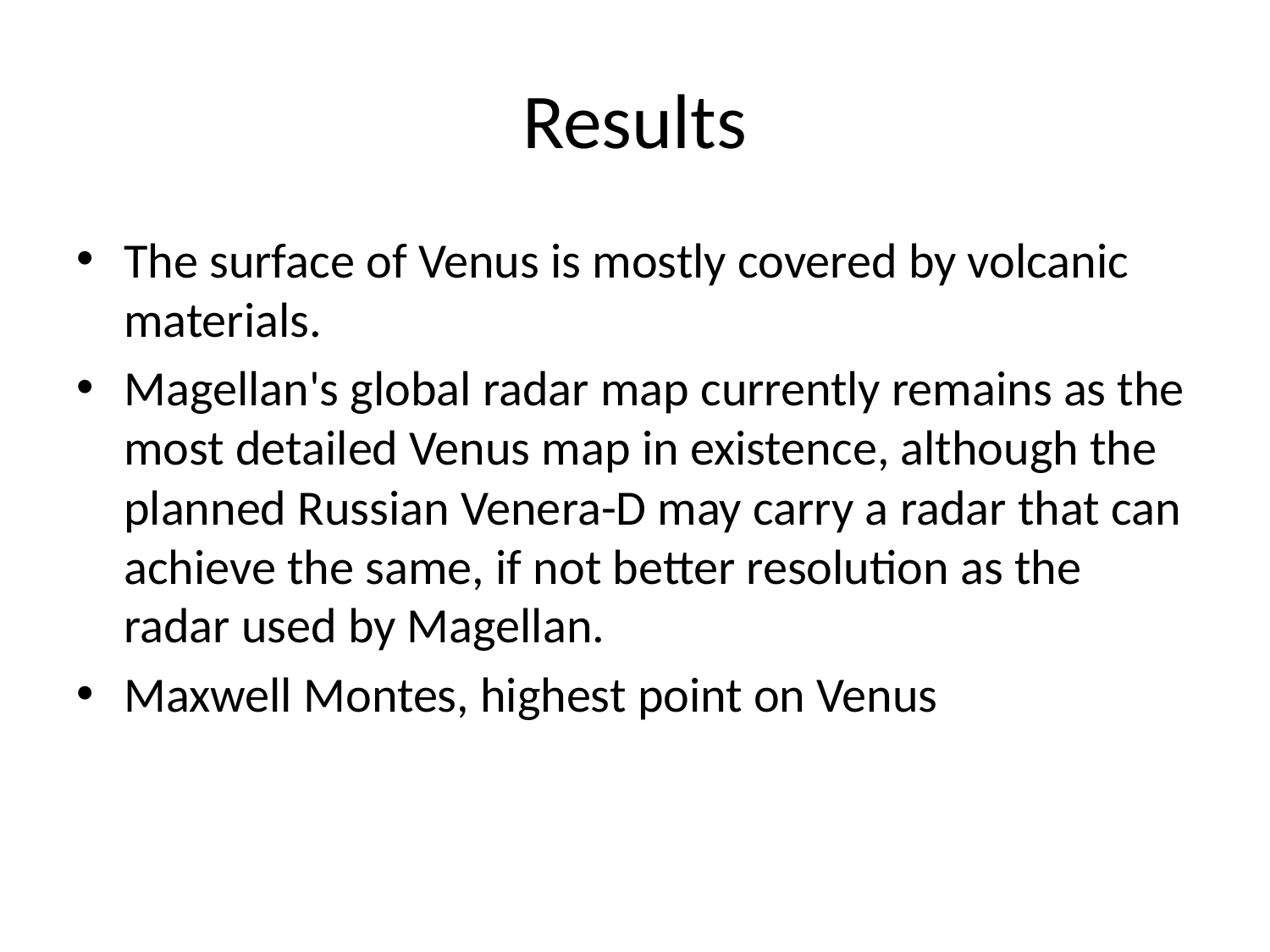

# Results
The surface of Venus is mostly covered by volcanic materials.
Magellan's global radar map currently remains as the most detailed Venus map in existence, although the planned Russian Venera-D may carry a radar that can achieve the same, if not better resolution as the radar used by Magellan.
Maxwell Montes, highest point on Venus